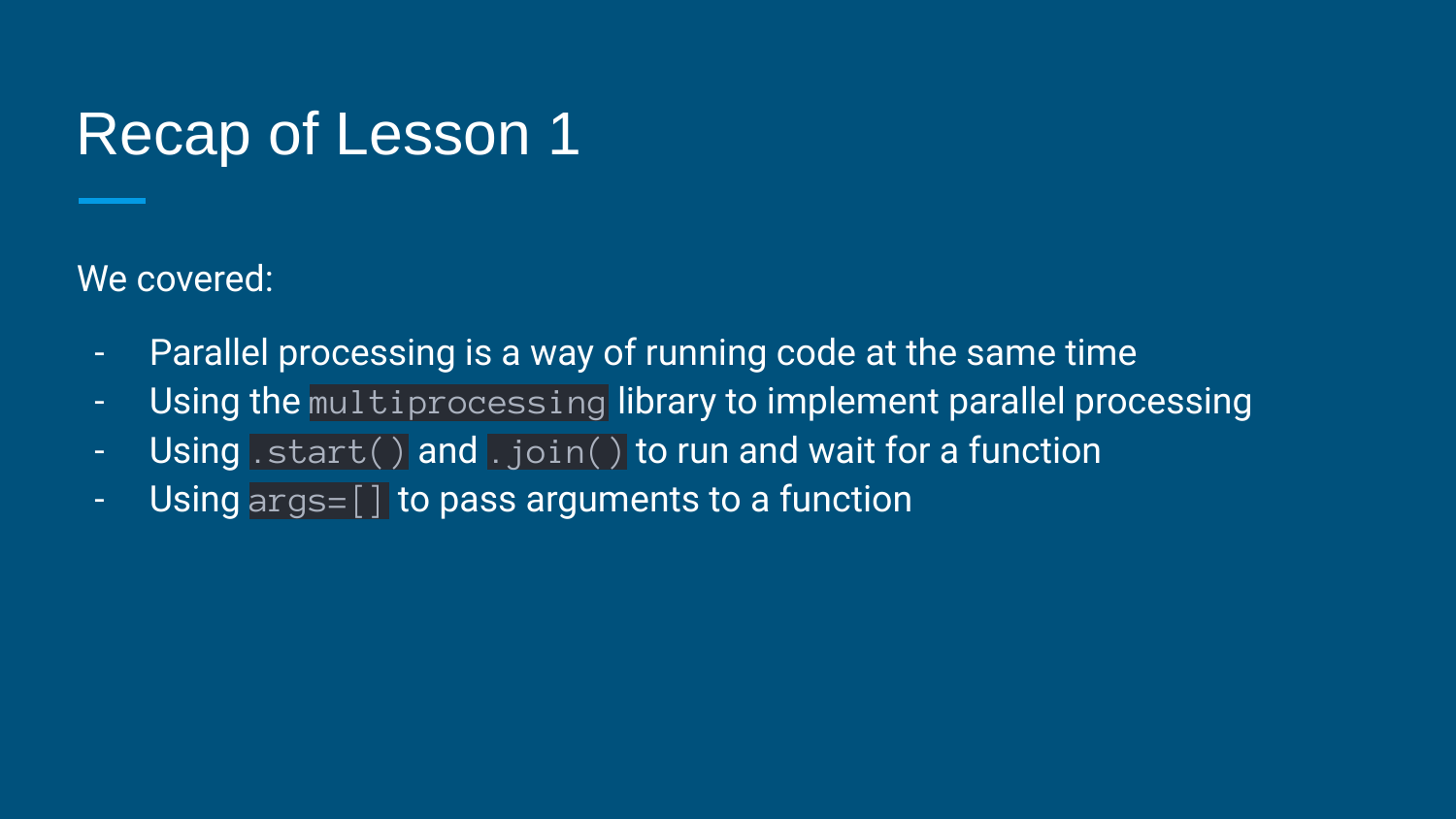

# Recap of Lesson 1
We covered:
Parallel processing is a way of running code at the same time
Using the multiprocessing library to implement parallel processing
Using .start() and .join() to run and wait for a function
Using args=[] to pass arguments to a function